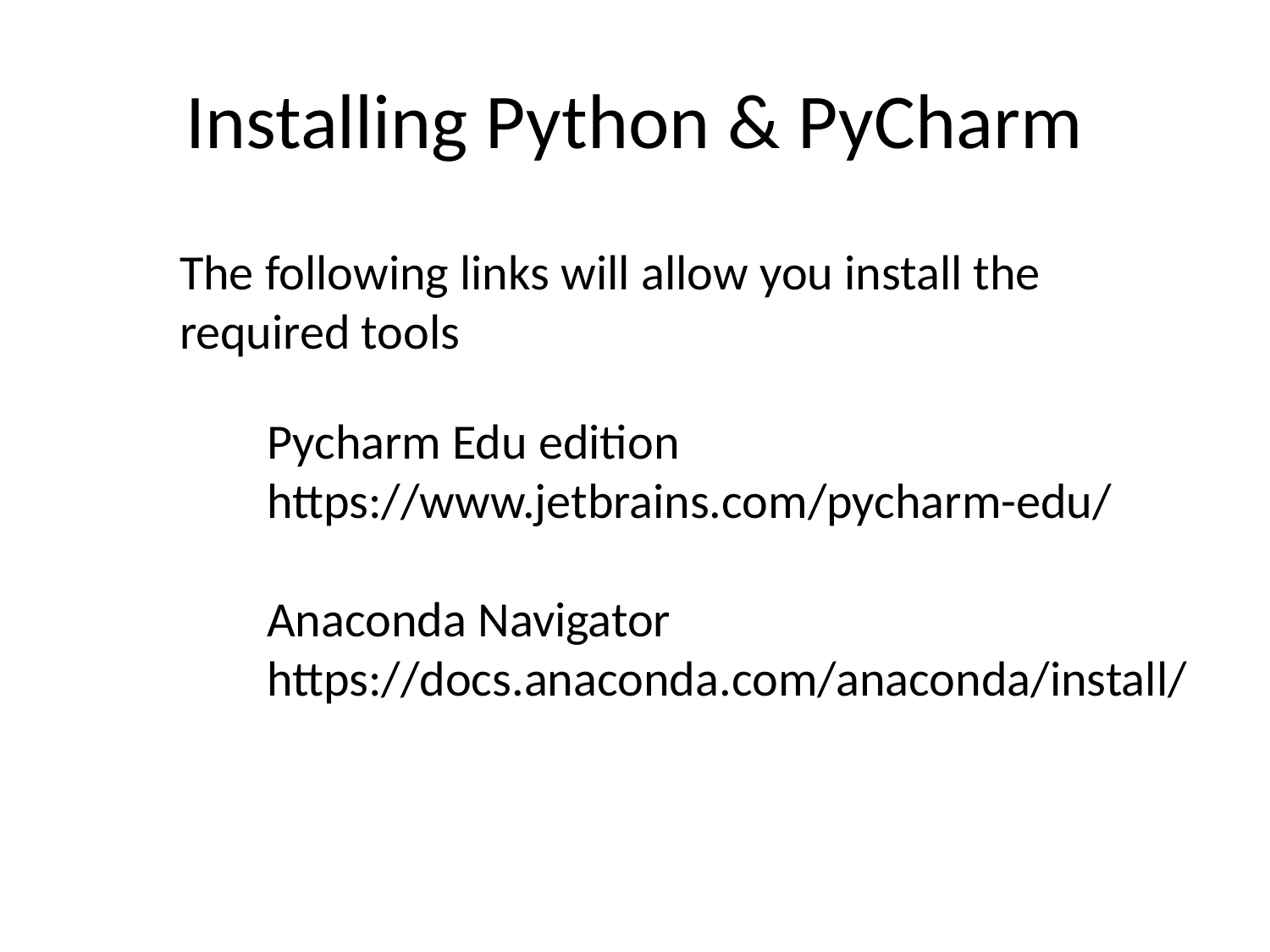

# Installing Python & PyCharm

The following links will allow you install the
required tools
Pycharm Edu edition
https://www.jetbrains.com/pycharm-edu/

Anaconda Navigator
https://docs.anaconda.com/anaconda/install/